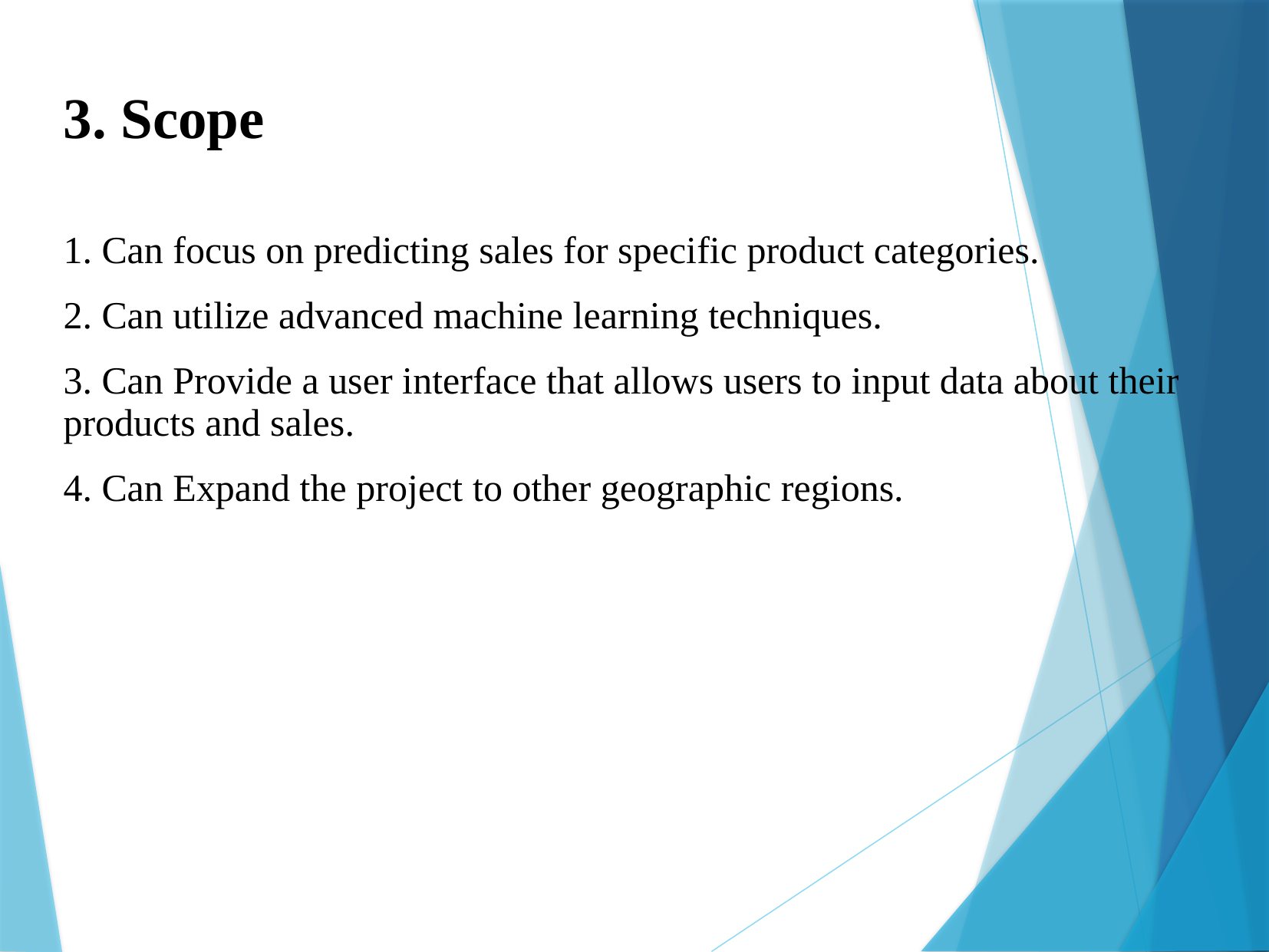

3. Scope
 Can focus on predicting sales for specific product categories.
2. Can utilize advanced machine learning techniques.
3. Can Provide a user interface that allows users to input data about their products and sales.
4. Can Expand the project to other geographic regions.